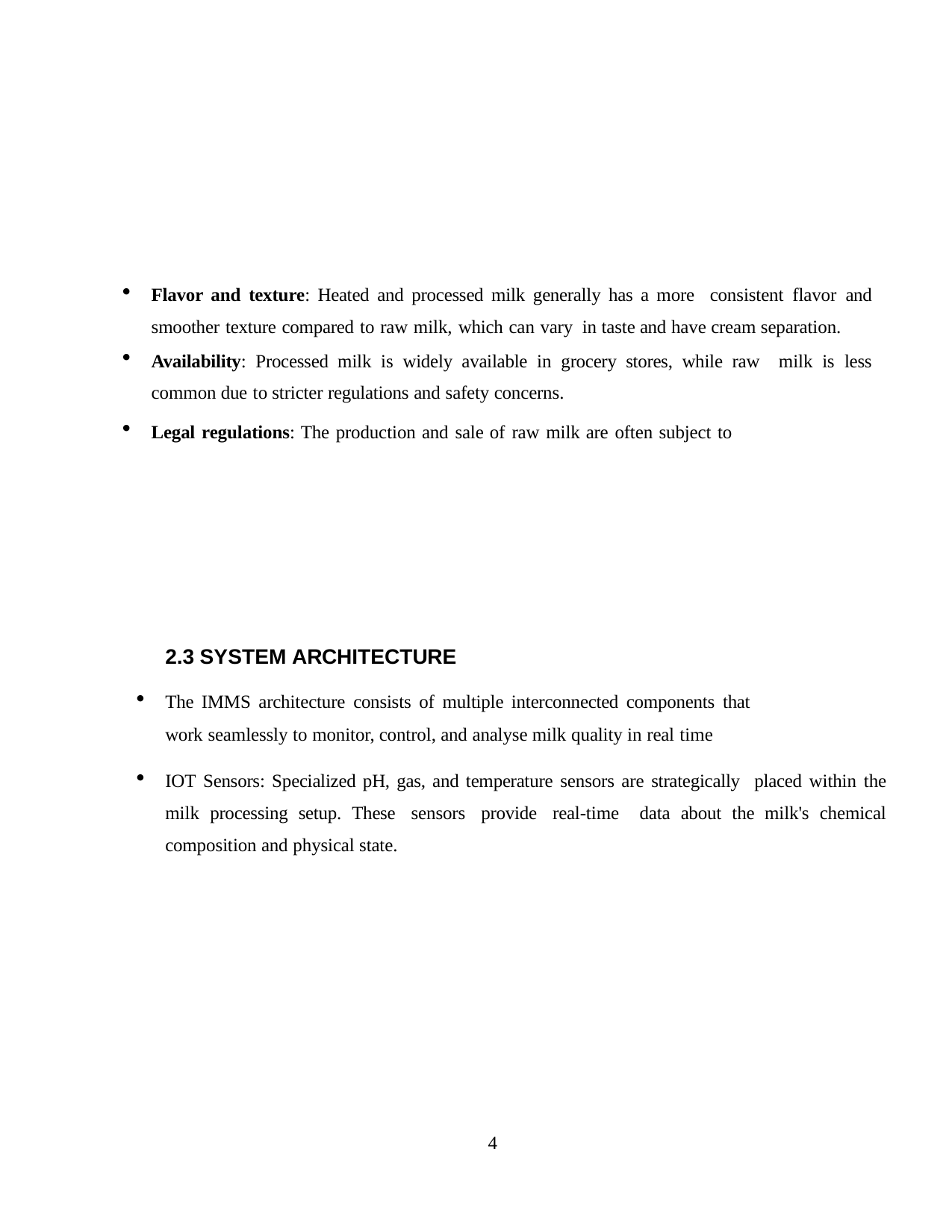

Flavor and texture: Heated and processed milk generally has a more  consistent flavor and smoother texture compared to raw milk, which can vary  in taste and have cream separation.
Availability: Processed milk is widely available in grocery stores, while raw  milk is less common due to stricter regulations and safety concerns.
Legal regulations: The production and sale of raw milk are often subject to
2.3 SYSTEM ARCHITECTURE
The IMMS architecture consists of multiple interconnected components that
work seamlessly to monitor, control, and analyse milk quality in real time
IOT Sensors: Specialized pH, gas, and temperature sensors are strategically  placed within the milk processing setup. These sensors provide real-time  data about the milk's chemical composition and physical state.
4